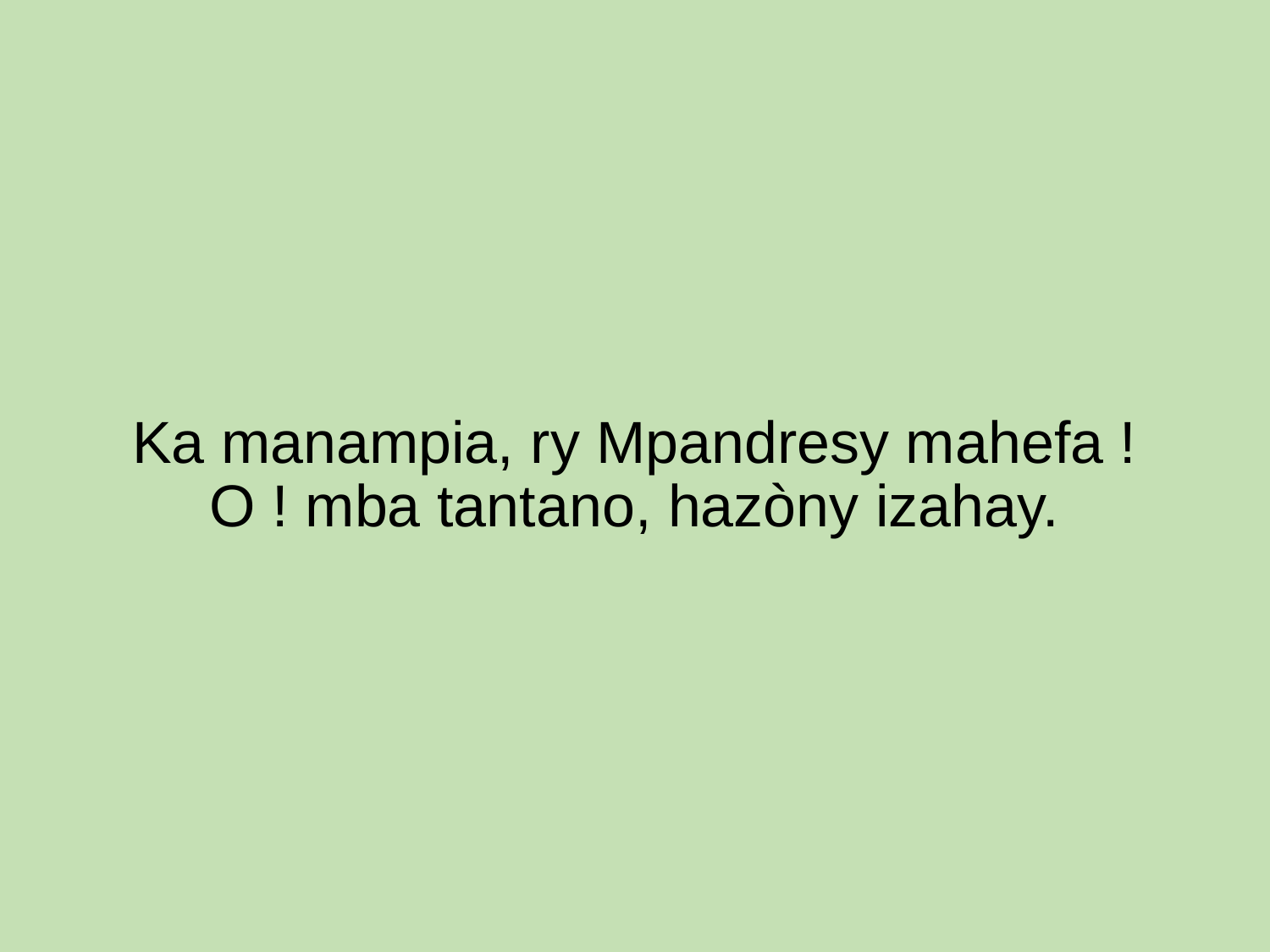

Ka manampia, ry Mpandresy mahefa !
O ! mba tantano, hazòny izahay.